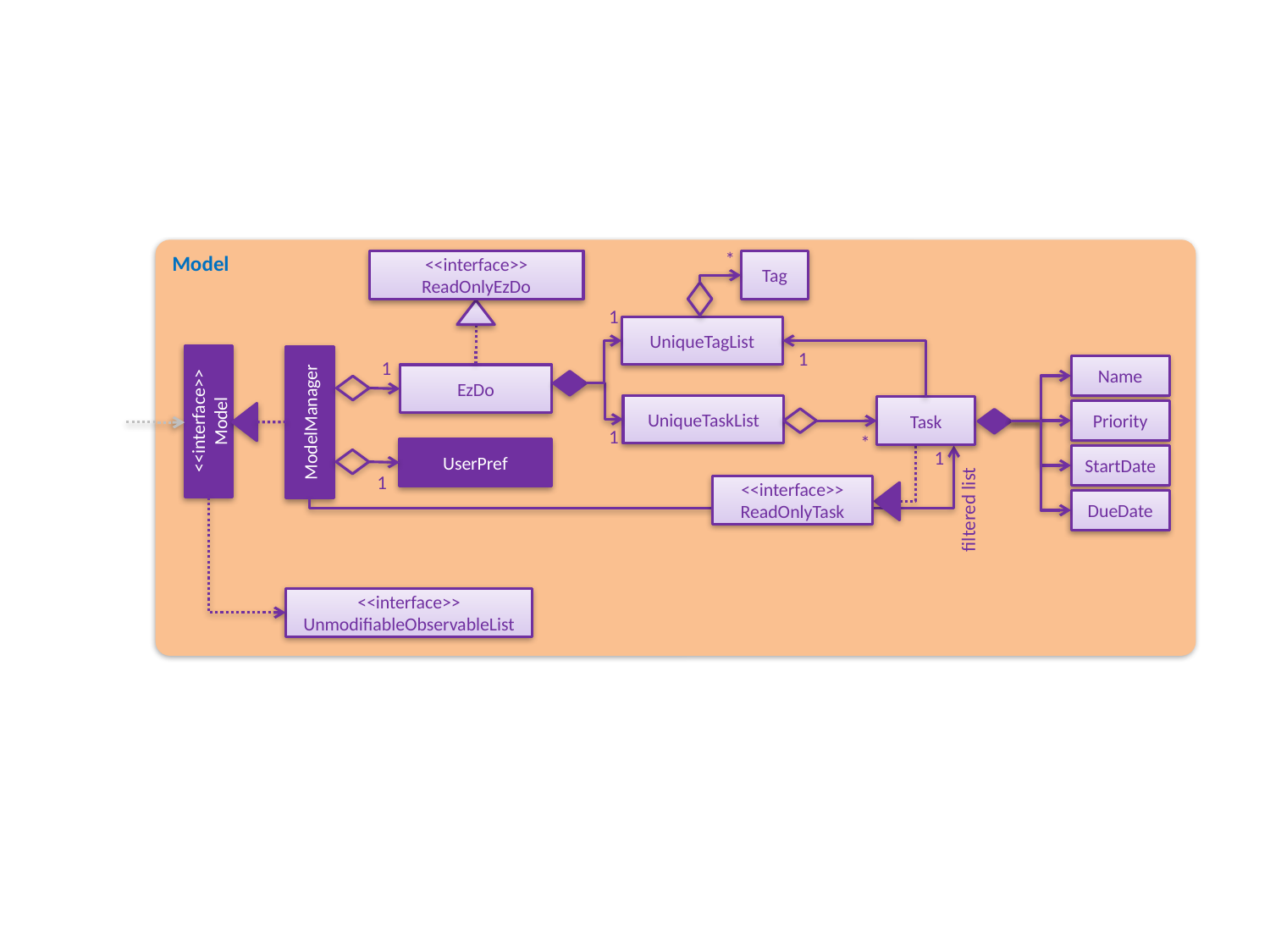

Model
*
<<interface>>
ReadOnlyEzDo
Tag

1
UniqueTagList
1
1
Name
EzDo

UniqueTaskList
Task
<<interface>>
Model
ModelManager
Priority

1
*
UserPref
1
StartDate

1
<<interface>>
ReadOnlyTask

DueDate
filtered list
<<interface>>
UnmodifiableObservableList